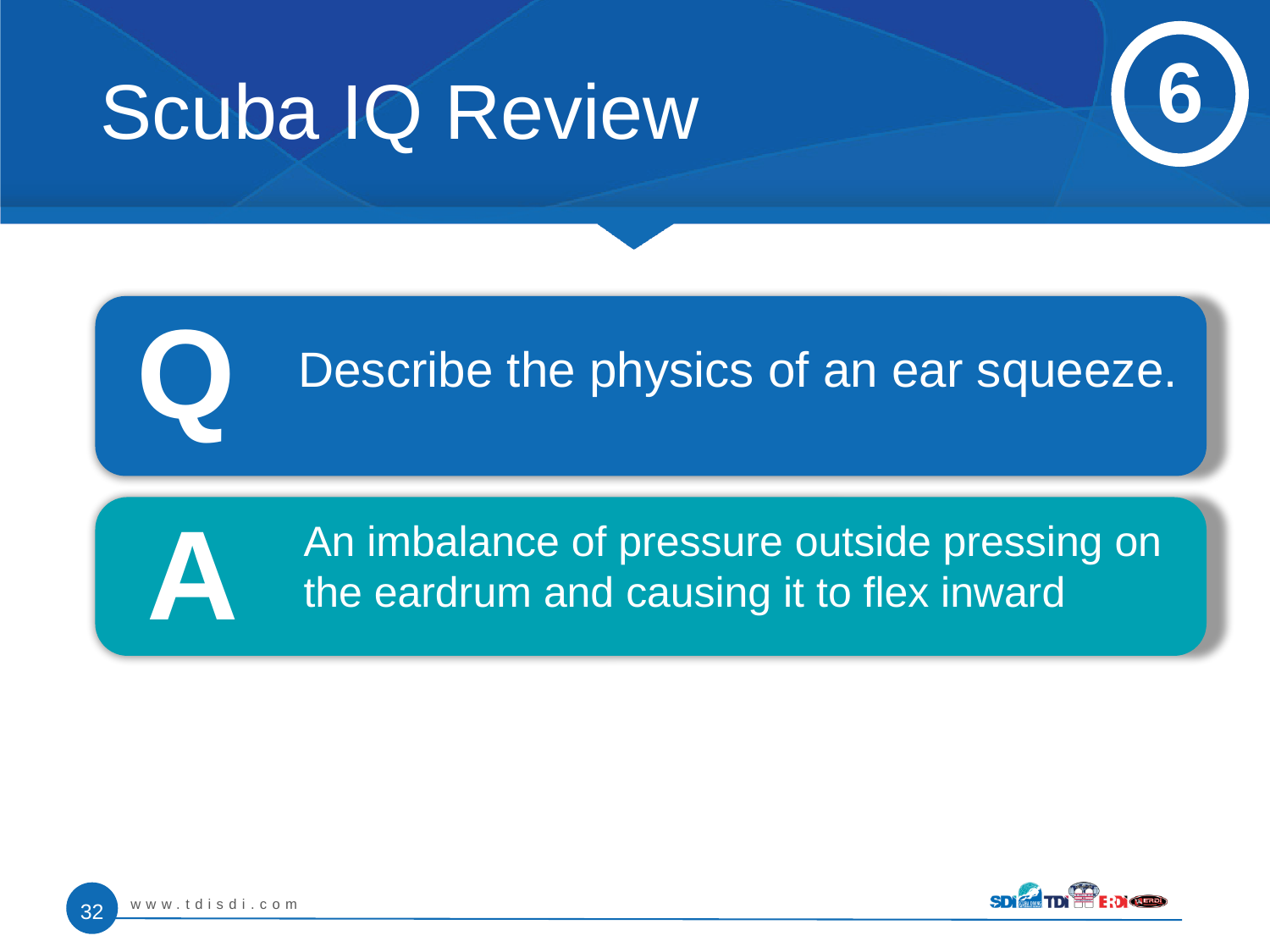

# Scuba IQ Review
6
Q

  	Describe the physics of an ear squeeze.

A

	An imbalance of pressure outside pressing on the eardrum and causing it to flex inward
www.tdisdi.com
32